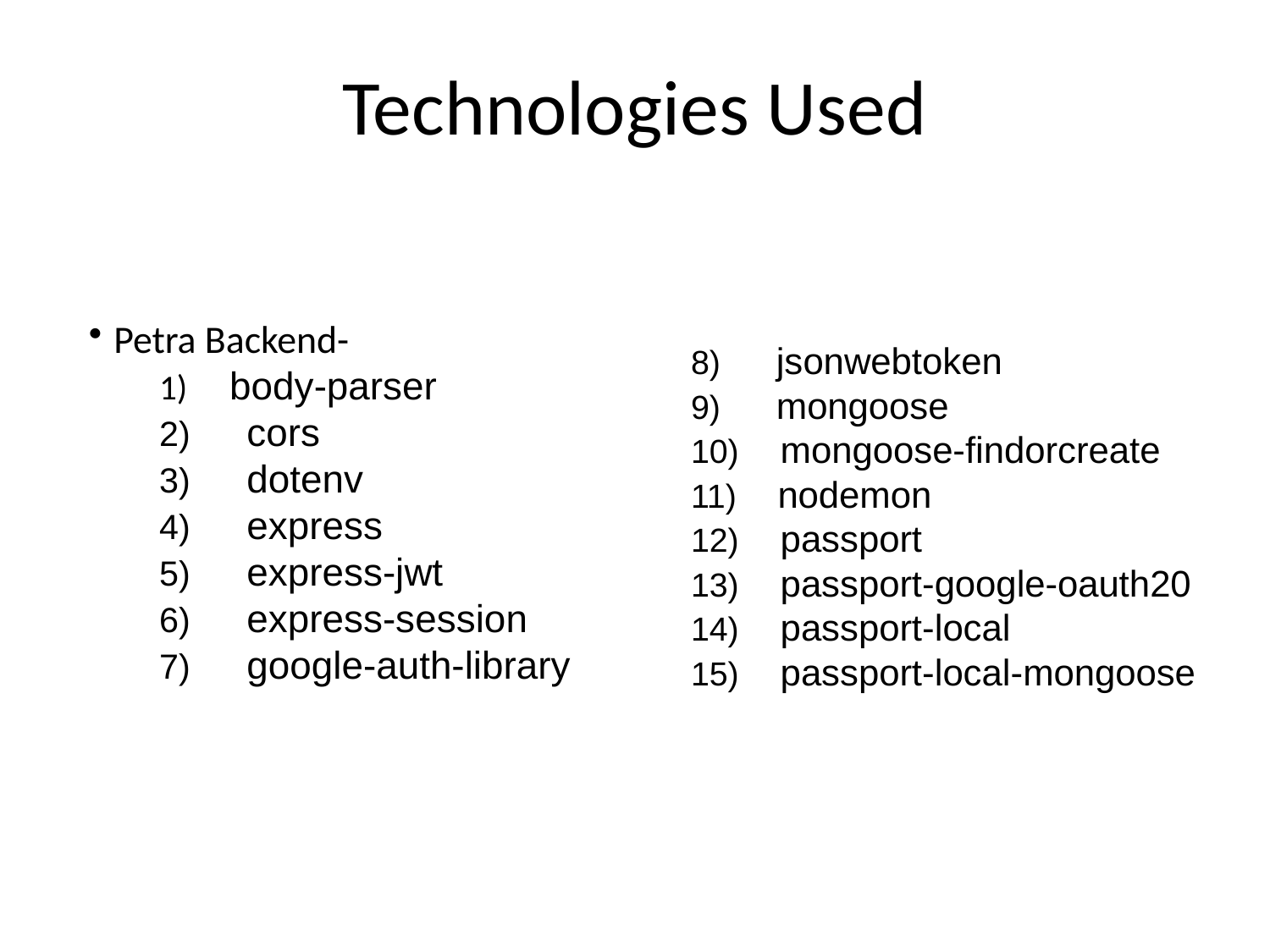

# Technologies Used
Petra Backend-
    body-parser
     cors
     dotenv
     express
     express-jwt
     express-session
     google-auth-library
     jsonwebtoken
     mongoose
    mongoose-findorcreate
    nodemon
    passport
    passport-google-oauth20
    passport-local
    passport-local-mongoose